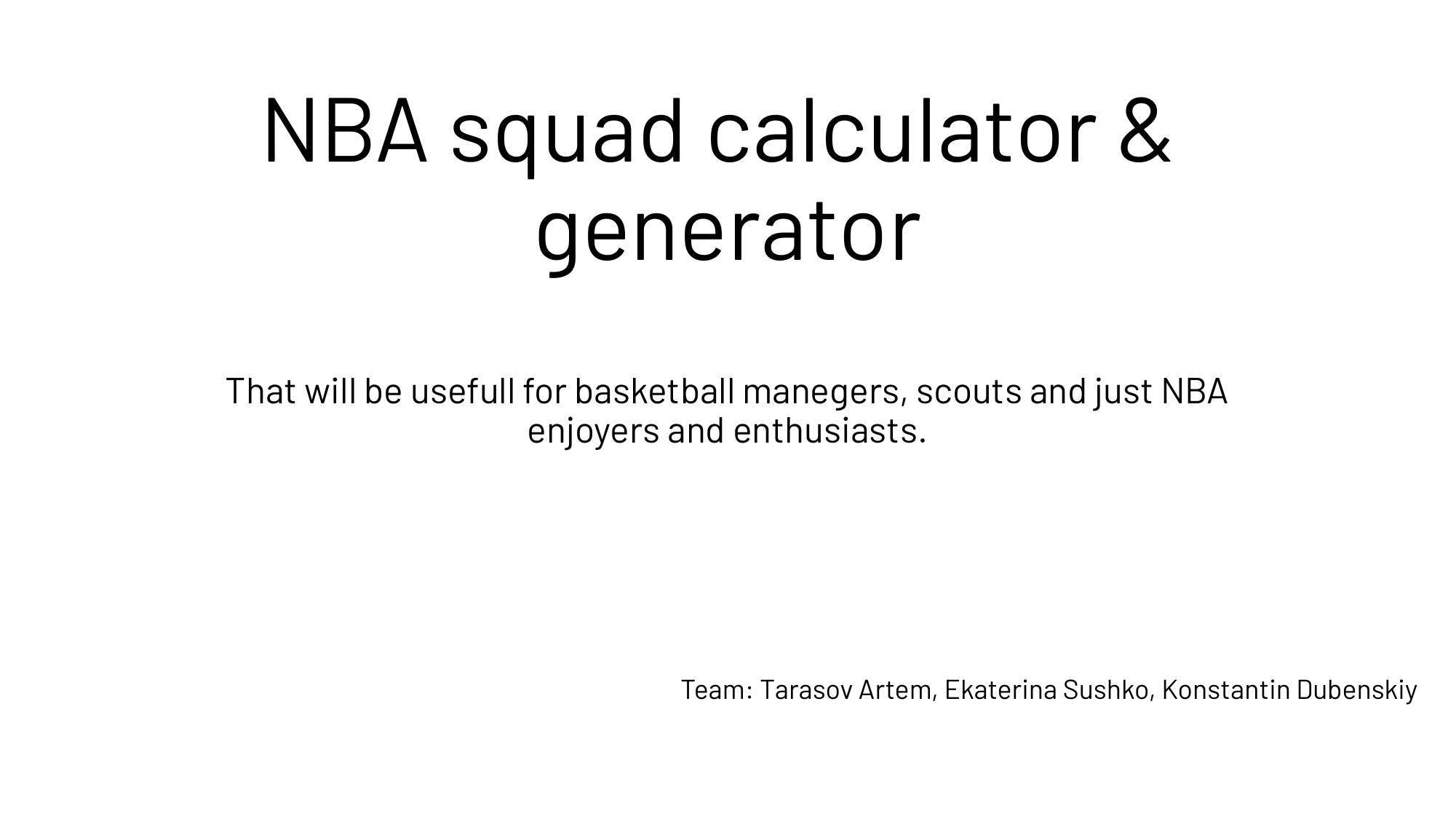

# NBA squad calculator &  generator
That will be usefull for basketball manegers, scouts and just NBA enjoyers and enthusiasts.
Team: Tarasov Artem, Ekaterina Sushko, Konstantin Dubenskiy